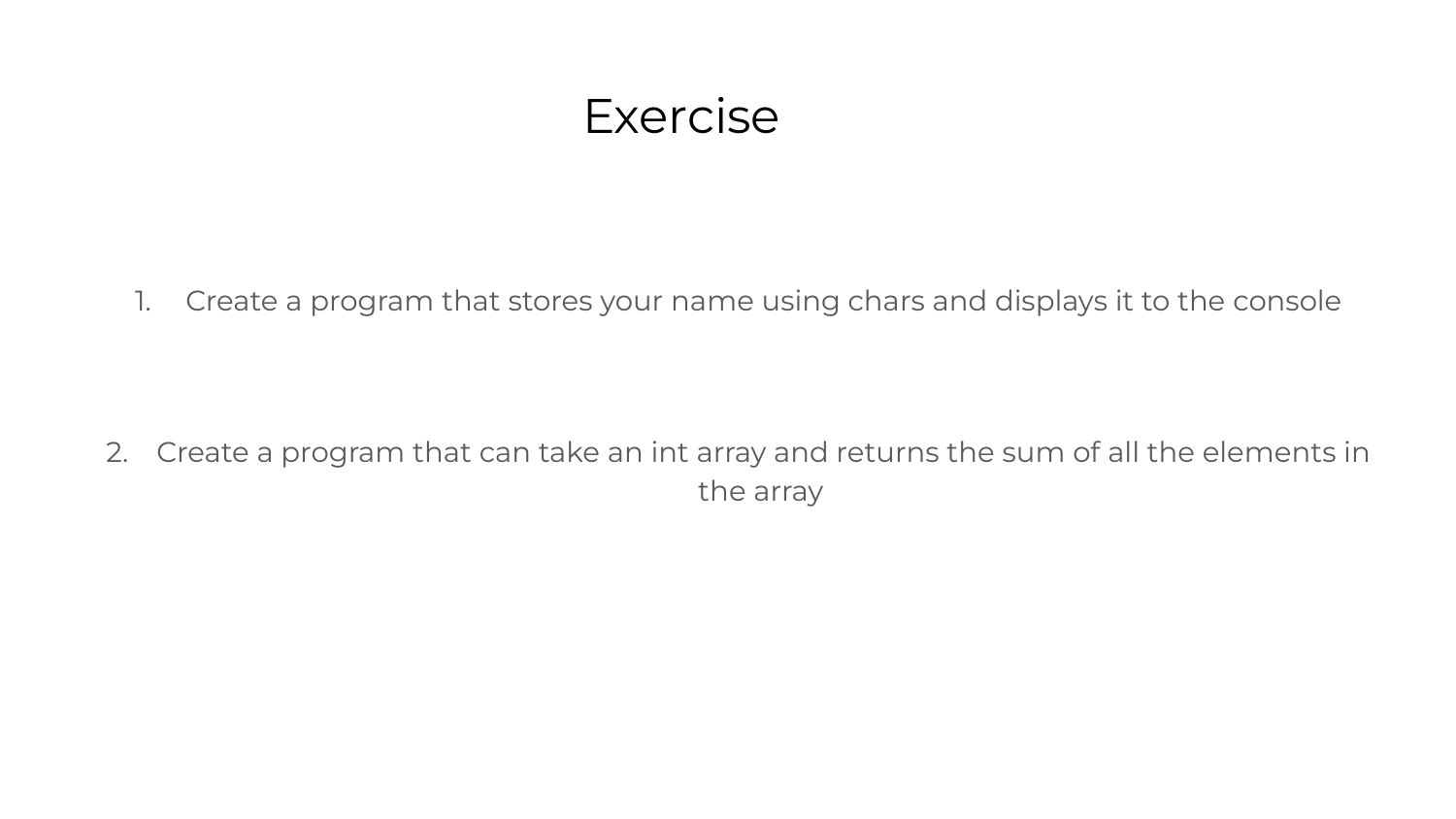

# Exercise
Create a program that stores your name using chars and displays it to the console
Create a program that can take an int array and returns the sum of all the elements in the array